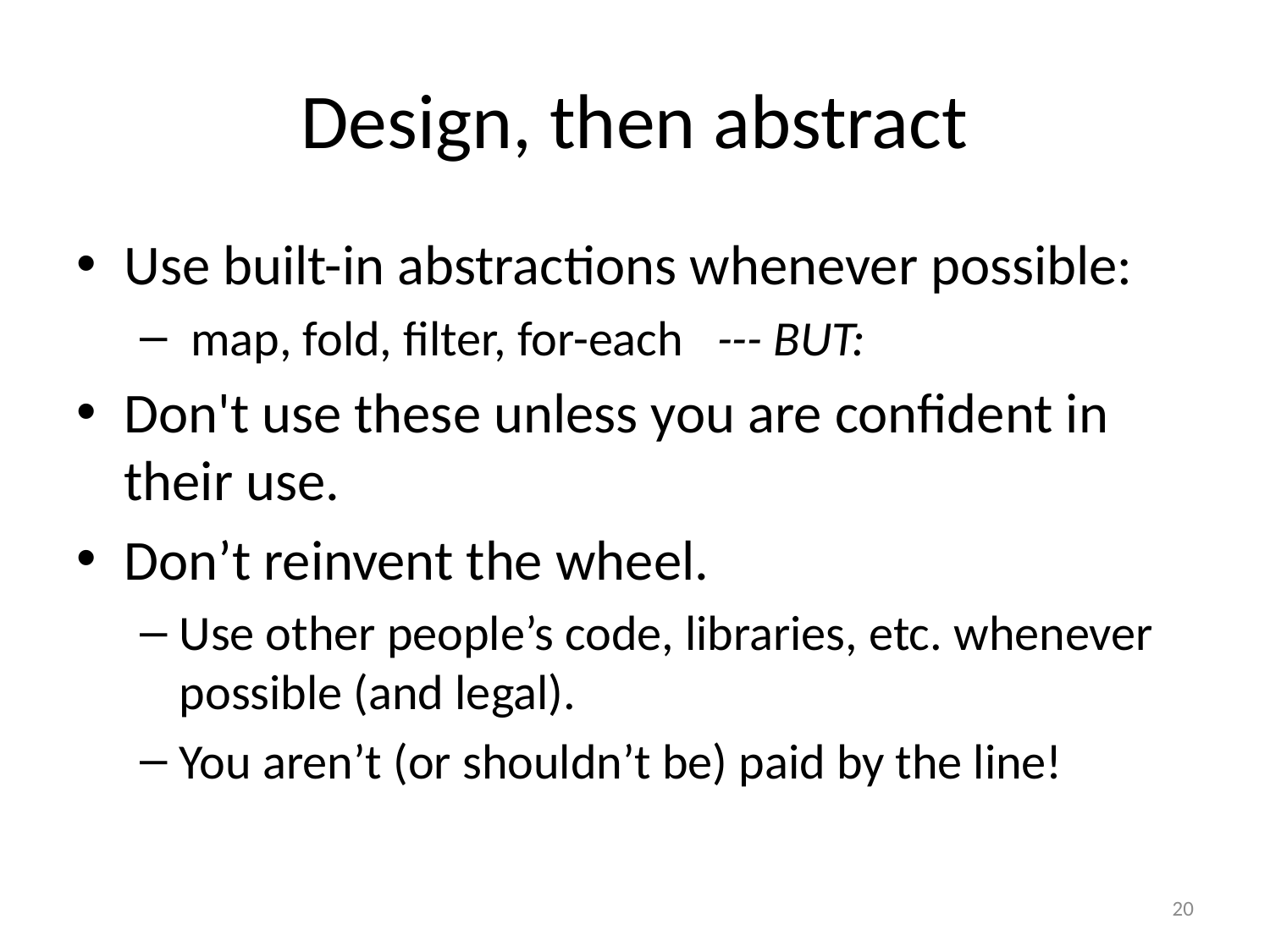

# Design, then abstract
Use built-in abstractions whenever possible:
 map, fold, filter, for-each   --- BUT:
Don't use these unless you are confident in their use.
Don’t reinvent the wheel.
Use other people’s code, libraries, etc. whenever possible (and legal).
You aren’t (or shouldn’t be) paid by the line!
20